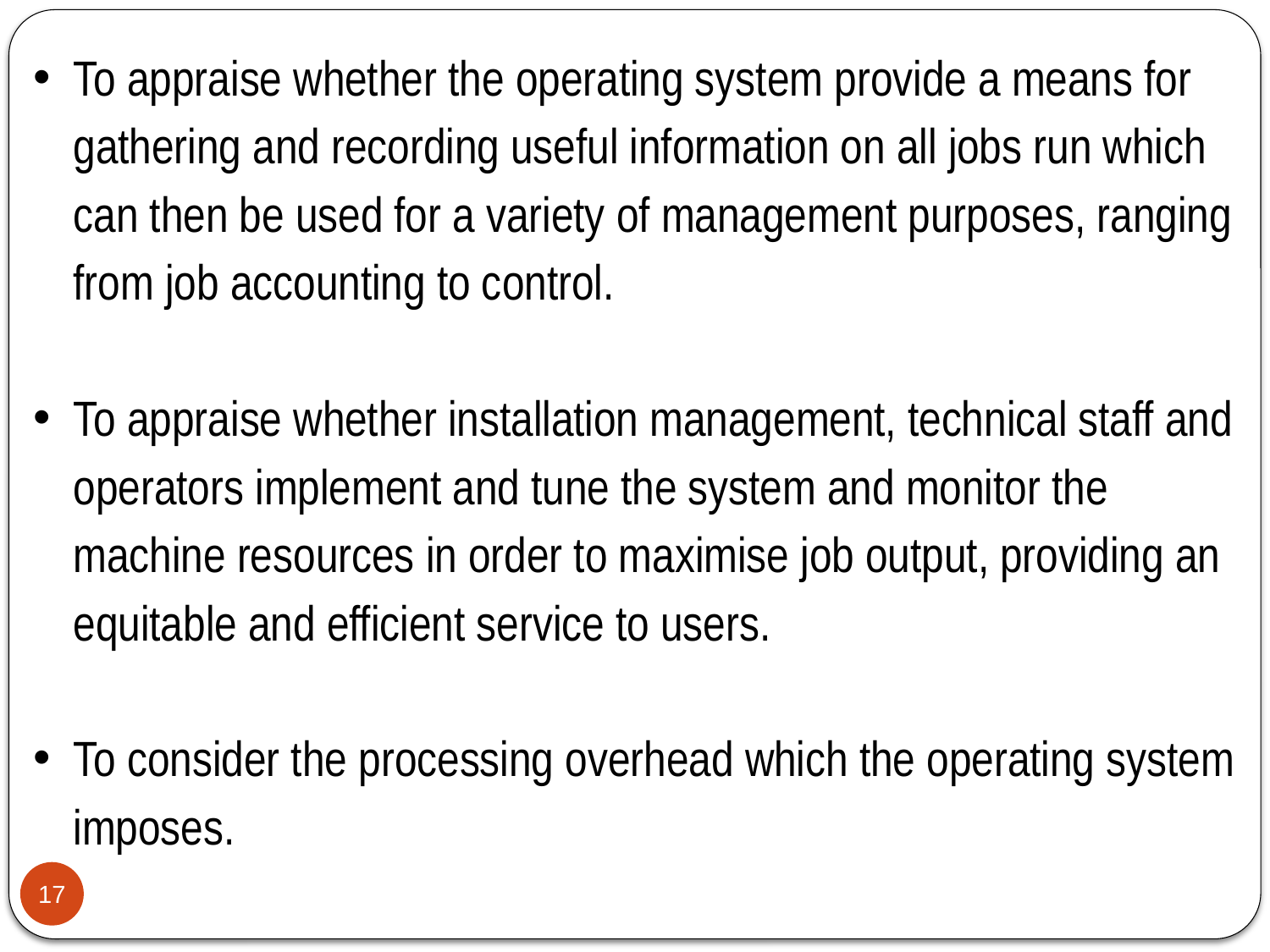

To appraise whether the operating system provide a means for gathering and recording useful information on all jobs run which can then be used for a variety of management purposes, ranging from job accounting to control.

To appraise whether installation management, technical staff and operators implement and tune the system and monitor the machine resources in order to maximise job output, providing an equitable and efficient service to users.

To consider the processing overhead which the operating system imposes.

17